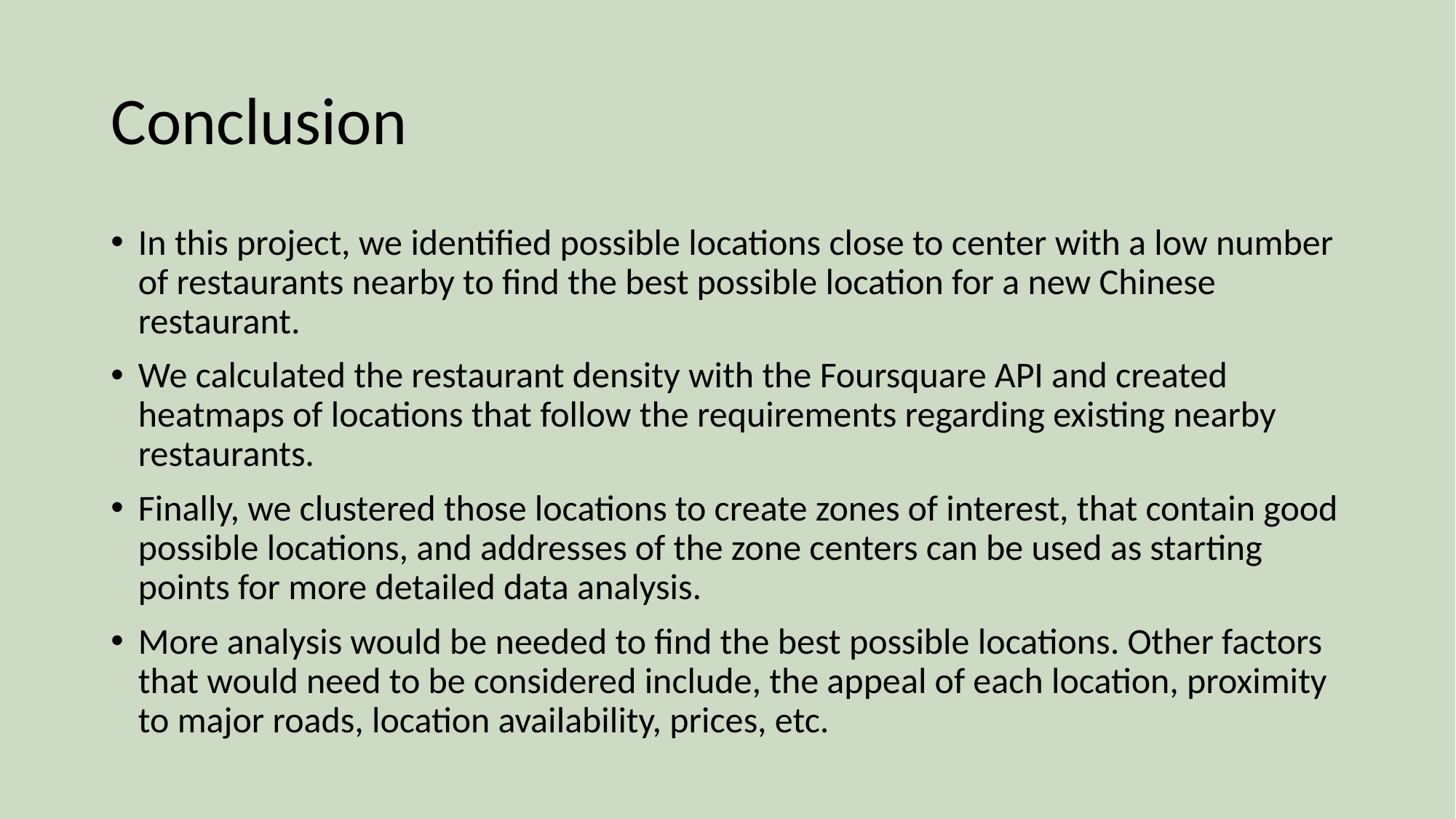

# Conclusion
In this project, we identified possible locations close to center with a low number of restaurants nearby to find the best possible location for a new Chinese restaurant.
We calculated the restaurant density with the Foursquare API and created heatmaps of locations that follow the requirements regarding existing nearby restaurants.
Finally, we clustered those locations to create zones of interest, that contain good possible locations, and addresses of the zone centers can be used as starting points for more detailed data analysis.
More analysis would be needed to find the best possible locations. Other factors that would need to be considered include, the appeal of each location, proximity to major roads, location availability, prices, etc.